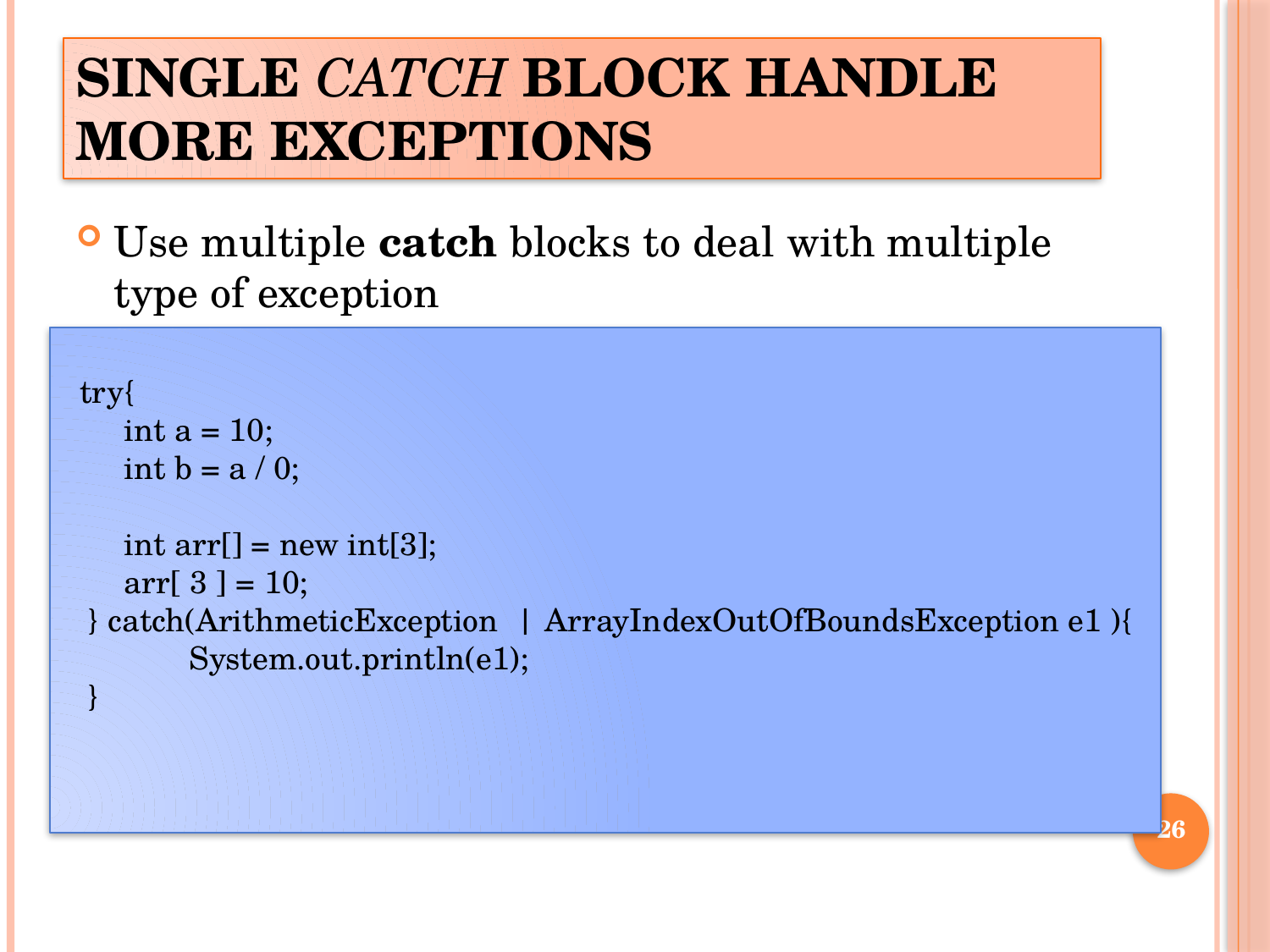

# Single catch block handle more exceptions
Use multiple catch blocks to deal with multiple type of exception

  try{
       int a = 10;
       int b = a / 0;

       int arr[] = new int[3];
       arr[ 3 ] = 10;
   } catch(ArithmeticException  | ArrayIndexOutOfBoundsException e1 ){
	System.out.println(e1);
   }
26